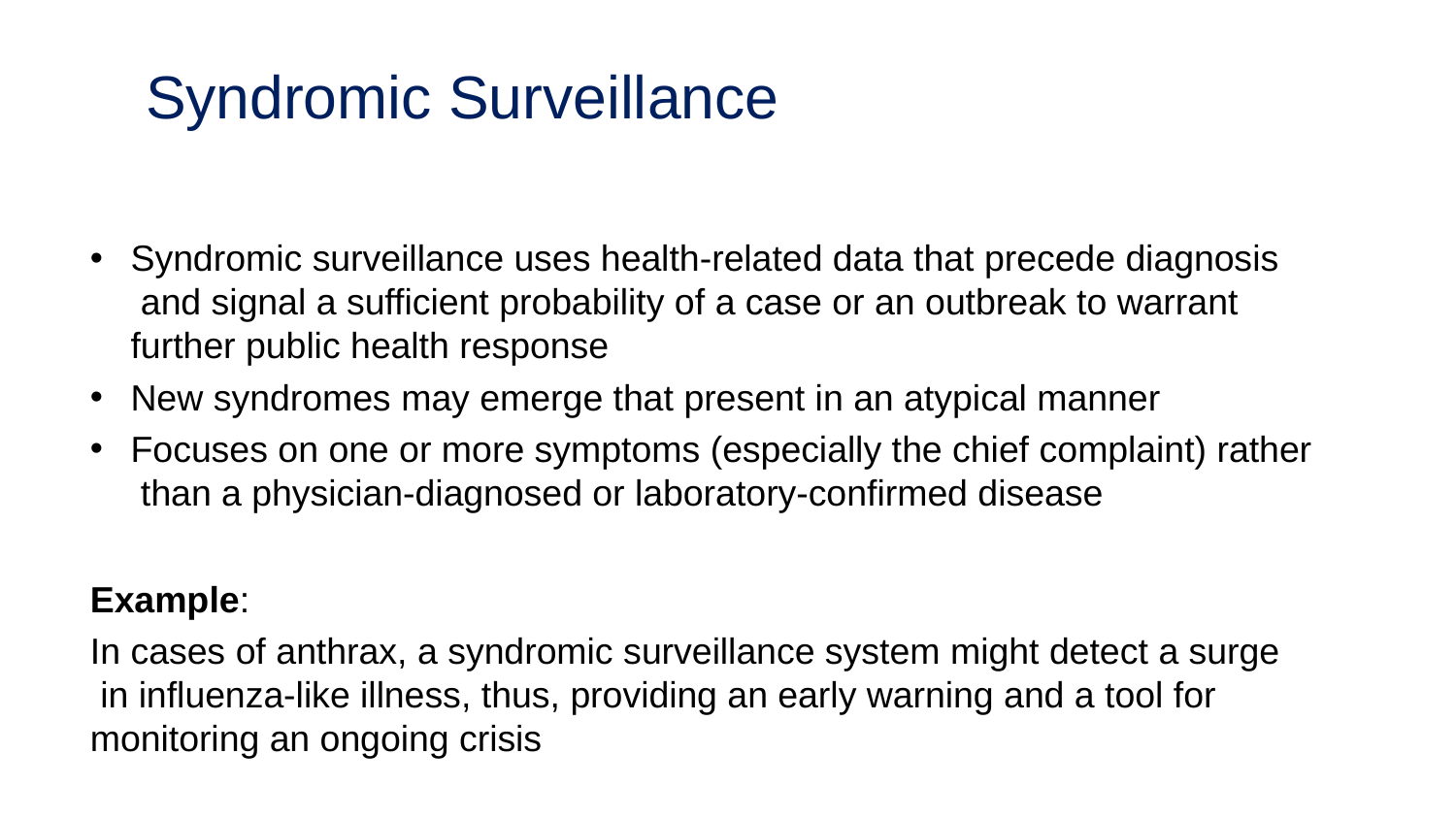

# Syndromic Surveillance
Syndromic surveillance uses health-related data that precede diagnosis  and signal a sufficient probability of a case or an outbreak to warrant  further public health response
New syndromes may emerge that present in an atypical manner
Focuses on one or more symptoms (especially the chief complaint) rather  than a physician-diagnosed or laboratory-confirmed disease

Example:
In cases of anthrax, a syndromic surveillance system might detect a surge  in influenza-like illness, thus, providing an early warning and a tool for  monitoring an ongoing crisis